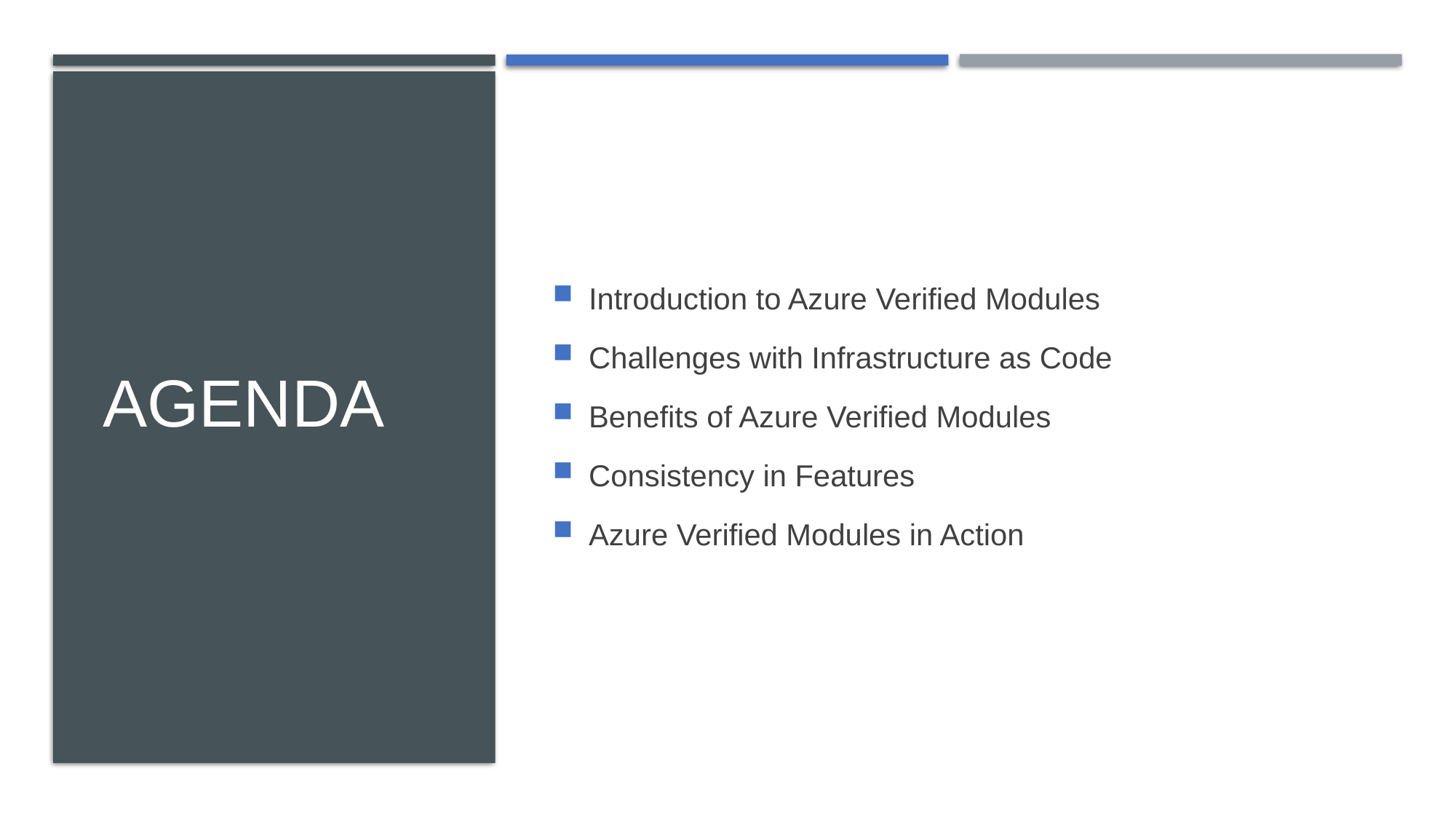

# Agenda
Introduction to Azure Verified Modules
Challenges with Infrastructure as Code
Benefits of Azure Verified Modules
Consistency in Features
Azure Verified Modules in Action